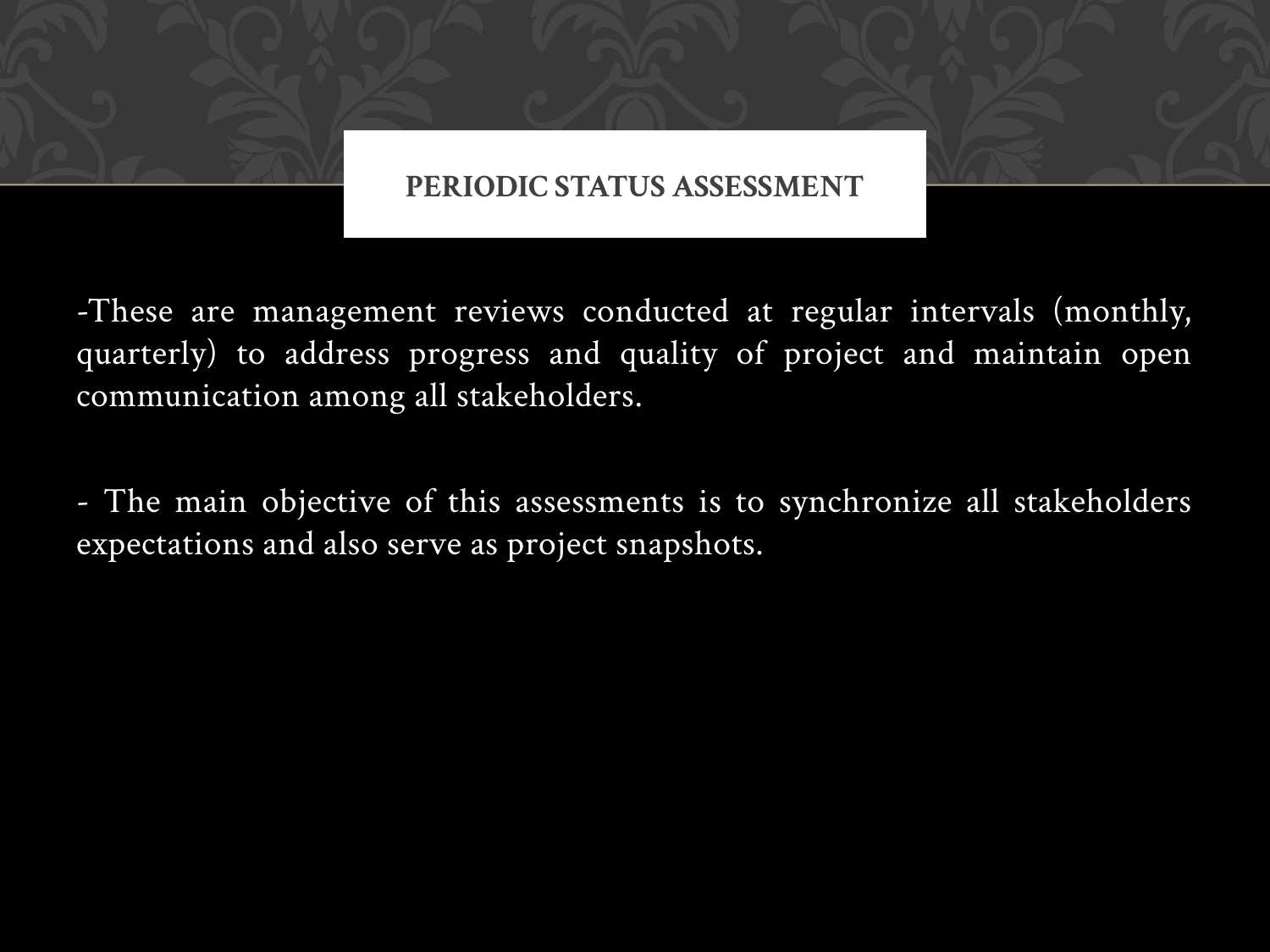

# PERIODIC STATUS ASSESSMENT
-These are management reviews conducted at regular intervals (monthly, quarterly) to address progress and quality of project and maintain open communication among all stakeholders.

- The main objective of this assessments is to synchronize all stakeholders expectations and also serve as project snapshots.